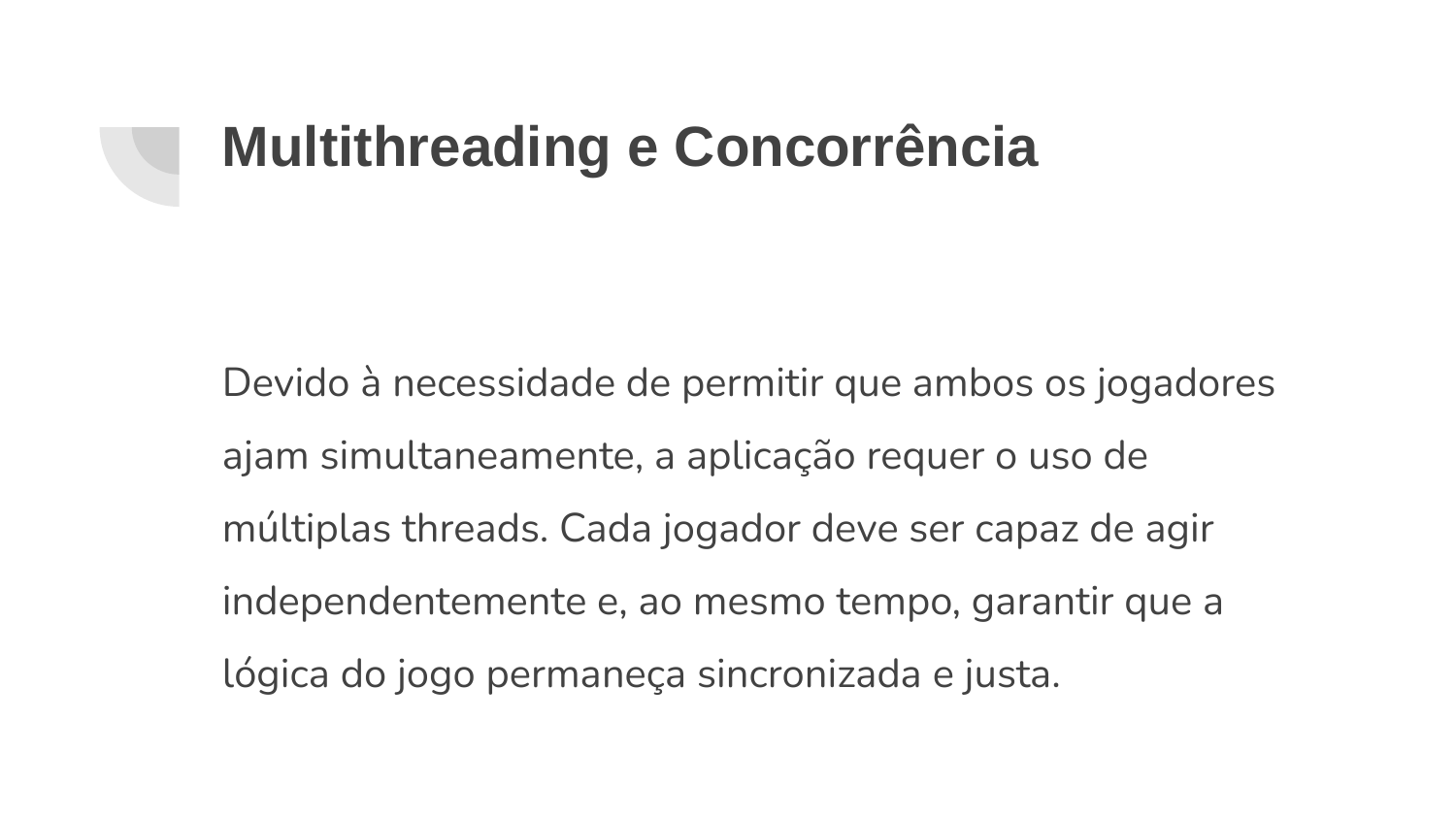

# Multithreading e Concorrência
Devido à necessidade de permitir que ambos os jogadores ajam simultaneamente, a aplicação requer o uso de múltiplas threads. Cada jogador deve ser capaz de agir independentemente e, ao mesmo tempo, garantir que a lógica do jogo permaneça sincronizada e justa.